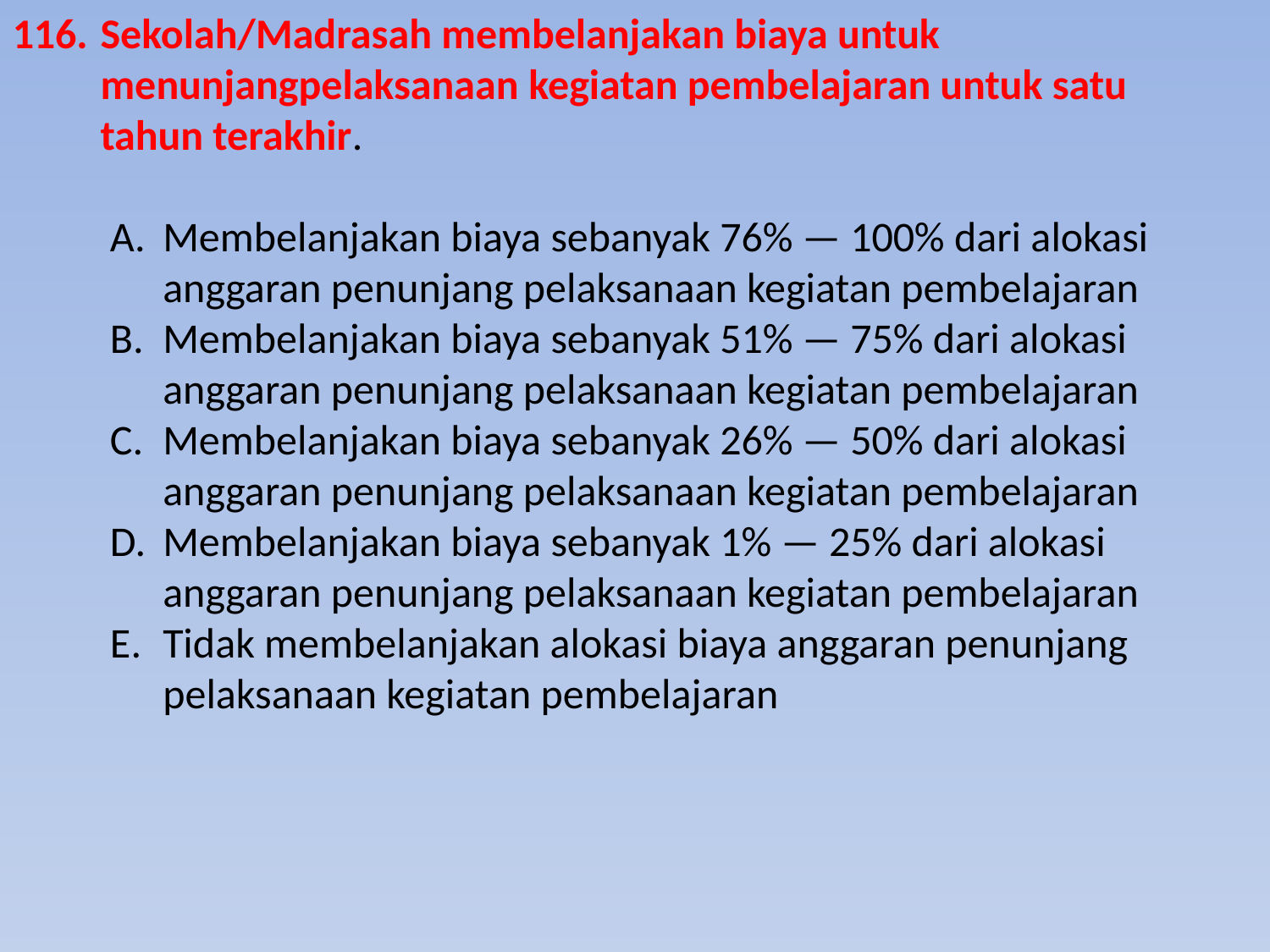

116.	Sekolah/Madrasah membelanjakan biaya untuk menunjangpelaksanaan kegiatan pembelajaran untuk satu tahun terakhir.

 A. 	Membelanjakan biaya sebanyak 76% — 100% dari alokasi     anggaran penunjang pelaksanaan kegiatan pembelajaran
 B. 	Membelanjakan biaya sebanyak 51% — 75% dari alokasi anggaran penunjang pelaksanaan kegiatan pembelajaran
 C. 	Membelanjakan biaya sebanyak 26% — 50% dari alokasi anggaran penunjang pelaksanaan kegiatan pembelajaran
 D. 	Membelanjakan biaya sebanyak 1% — 25% dari alokasi anggaran penunjang pelaksanaan kegiatan pembelajaran
 E. 	Tidak membelanjakan alokasi biaya anggaran penunjang pelaksanaan kegiatan pembelajaran